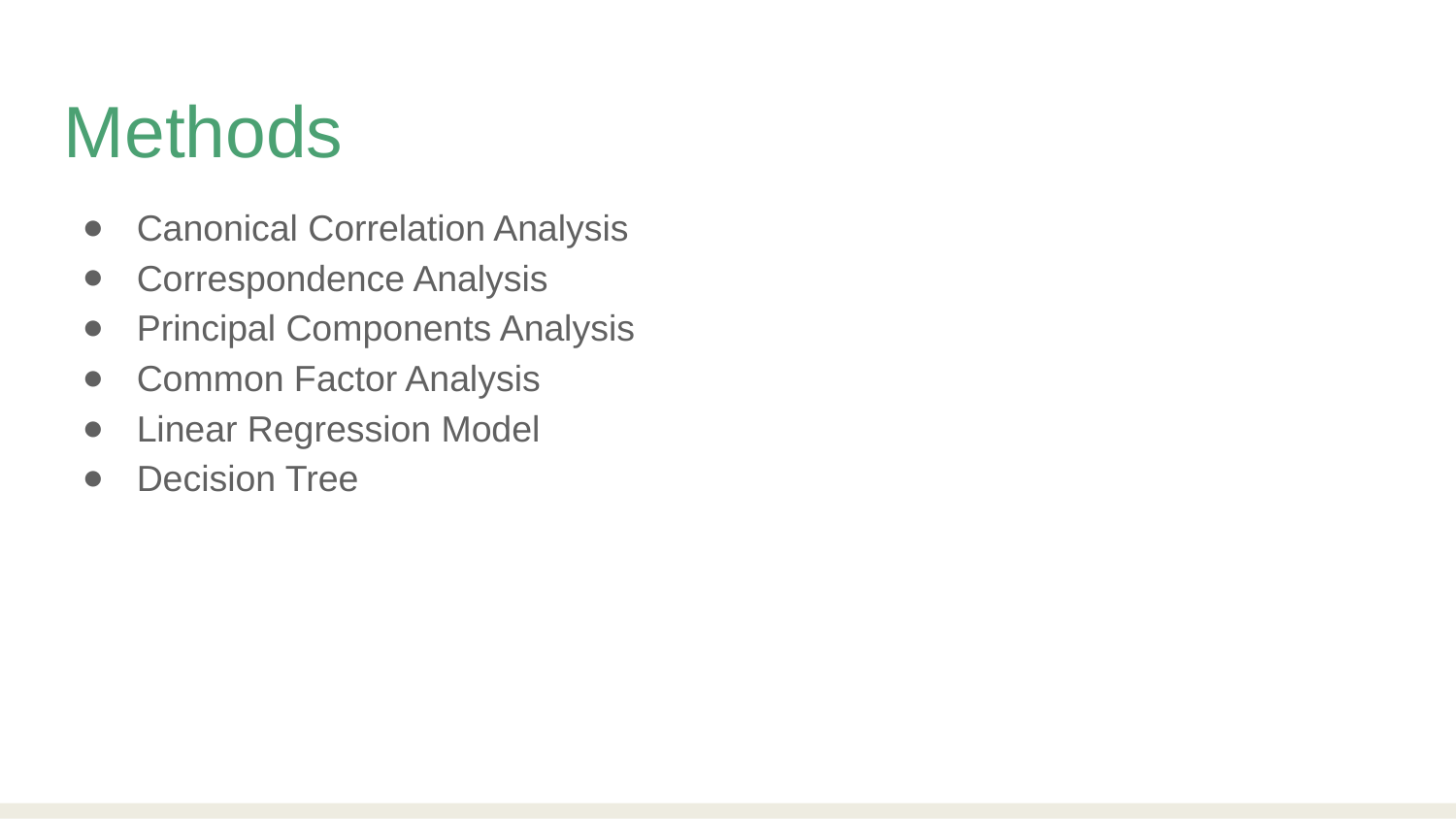

Methods
Canonical Correlation Analysis
Correspondence Analysis
Principal Components Analysis
Common Factor Analysis
Linear Regression Model
Decision Tree